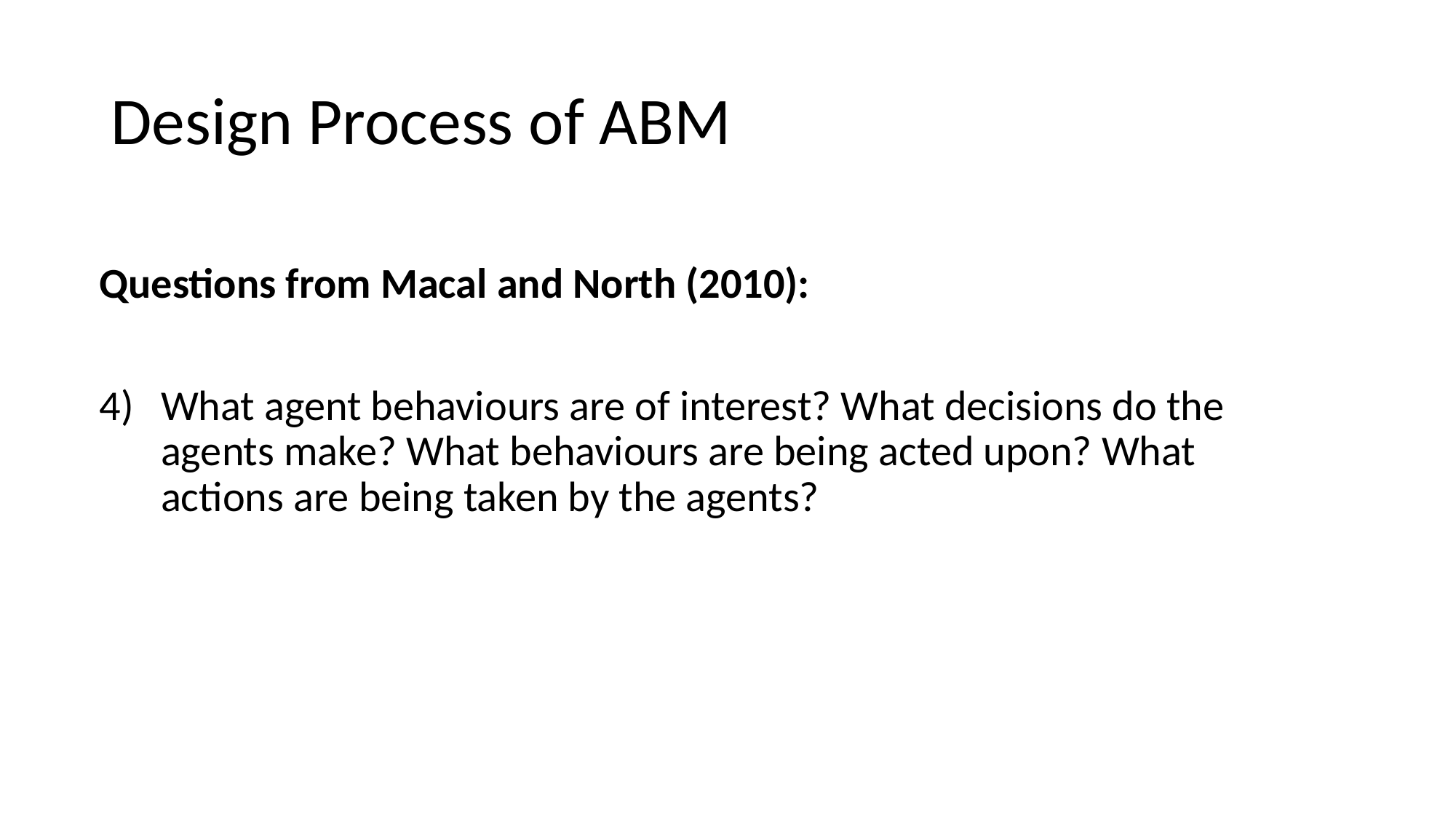

# Design Process of ABM
Questions from Macal and North (2010):

What agent behaviours are of interest? What decisions do the agents make? What behaviours are being acted upon? What actions are being taken by the agents?